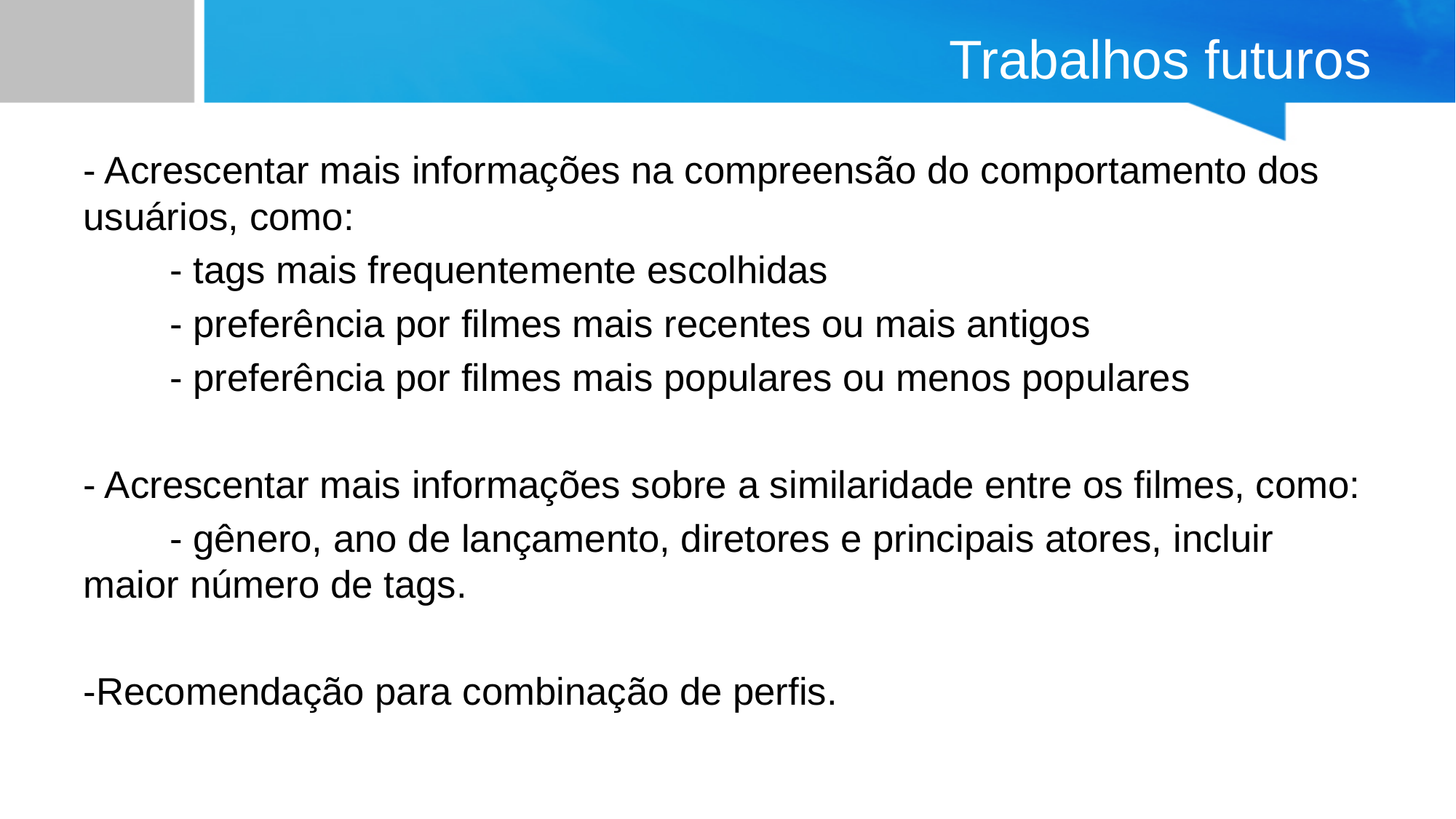

# Trabalhos futuros
- Acrescentar mais informações na compreensão do comportamento dos usuários, como:
	- tags mais frequentemente escolhidas
	- preferência por filmes mais recentes ou mais antigos
	- preferência por filmes mais populares ou menos populares

- Acrescentar mais informações sobre a similaridade entre os filmes, como:
	- gênero, ano de lançamento, diretores e principais atores, incluir maior número de tags.

-Recomendação para combinação de perfis.